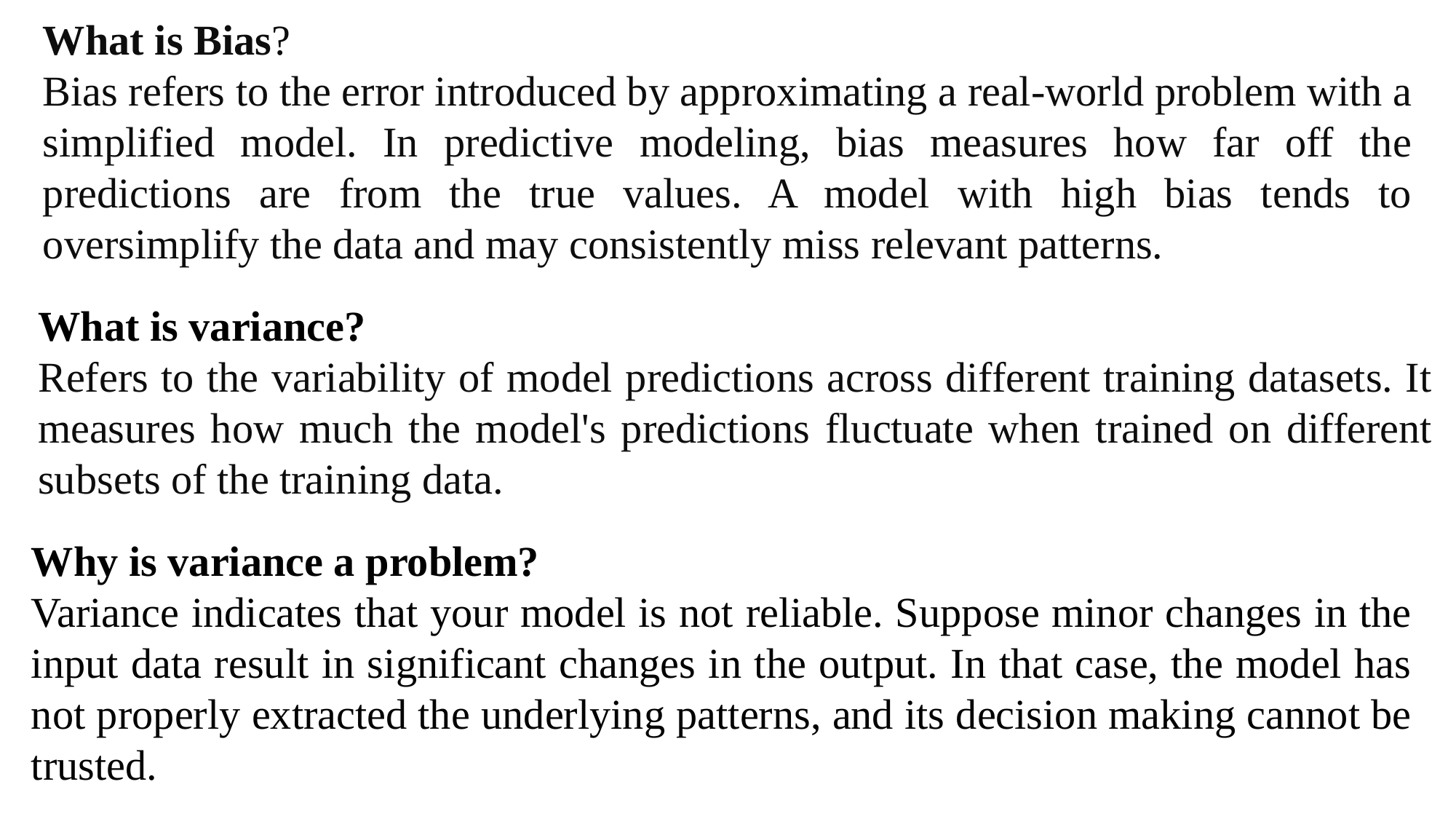

What is Bias?
Bias refers to the error introduced by approximating a real-world problem with a simplified model. In predictive modeling, bias measures how far off the predictions are from the true values. A model with high bias tends to oversimplify the data and may consistently miss relevant patterns.
What is variance?
Refers to the variability of model predictions across different training datasets. It measures how much the model's predictions fluctuate when trained on different subsets of the training data.
Why is variance a problem?
Variance indicates that your model is not reliable. Suppose minor changes in the input data result in significant changes in the output. In that case, the model has not properly extracted the underlying patterns, and its decision making cannot be trusted.